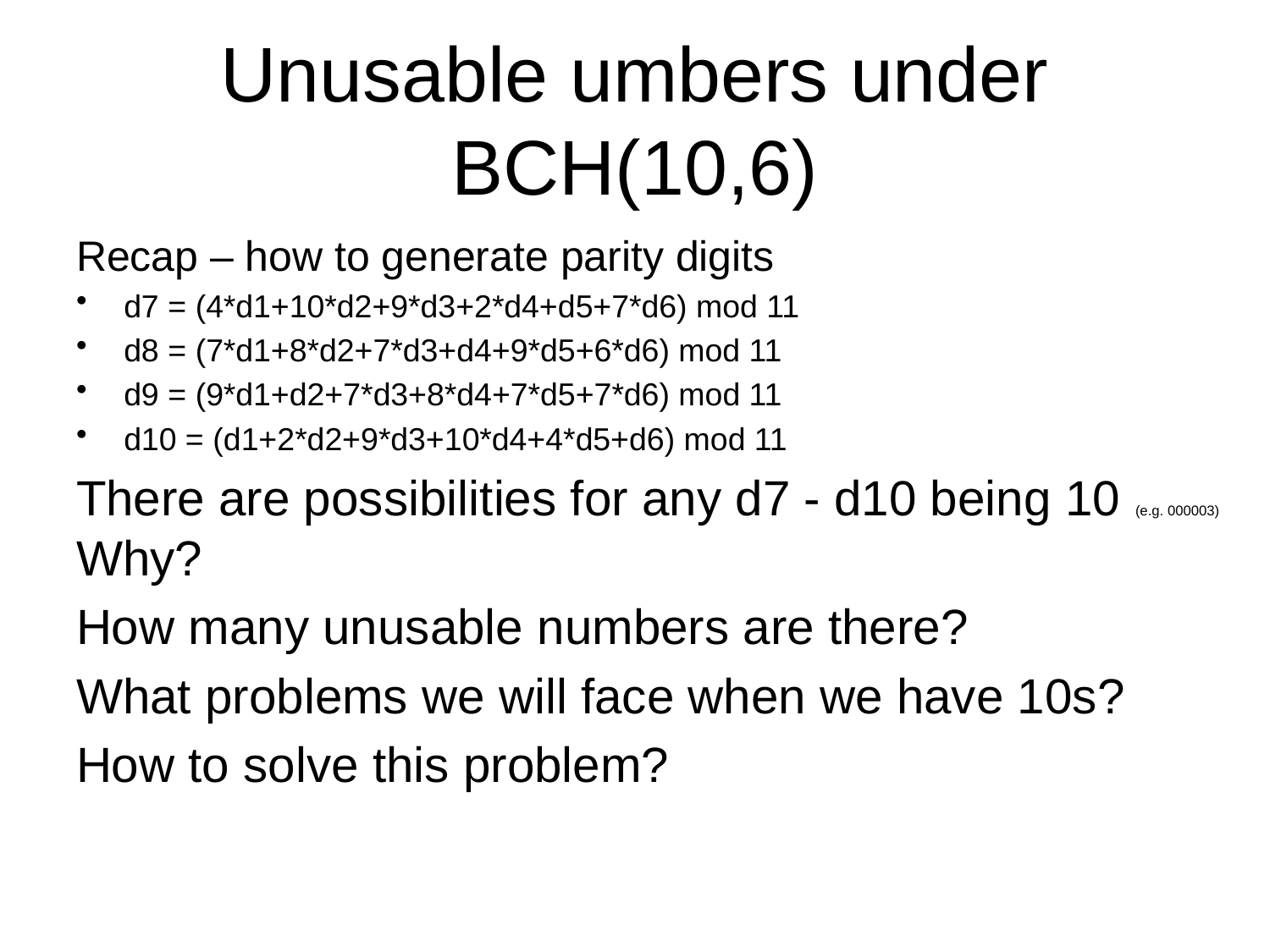

# Unusable umbers under BCH(10,6)
Recap – how to generate parity digits
d7 = (4*d1+10*d2+9*d3+2*d4+d5+7*d6) mod 11
d8 = (7*d1+8*d2+7*d3+d4+9*d5+6*d6) mod 11
d9 = (9*d1+d2+7*d3+8*d4+7*d5+7*d6) mod 11
d10 = (d1+2*d2+9*d3+10*d4+4*d5+d6) mod 11
There are possibilities for any d7 - d10 being 10 (e.g. 000003) Why?
How many unusable numbers are there?
What problems we will face when we have 10s?
How to solve this problem?